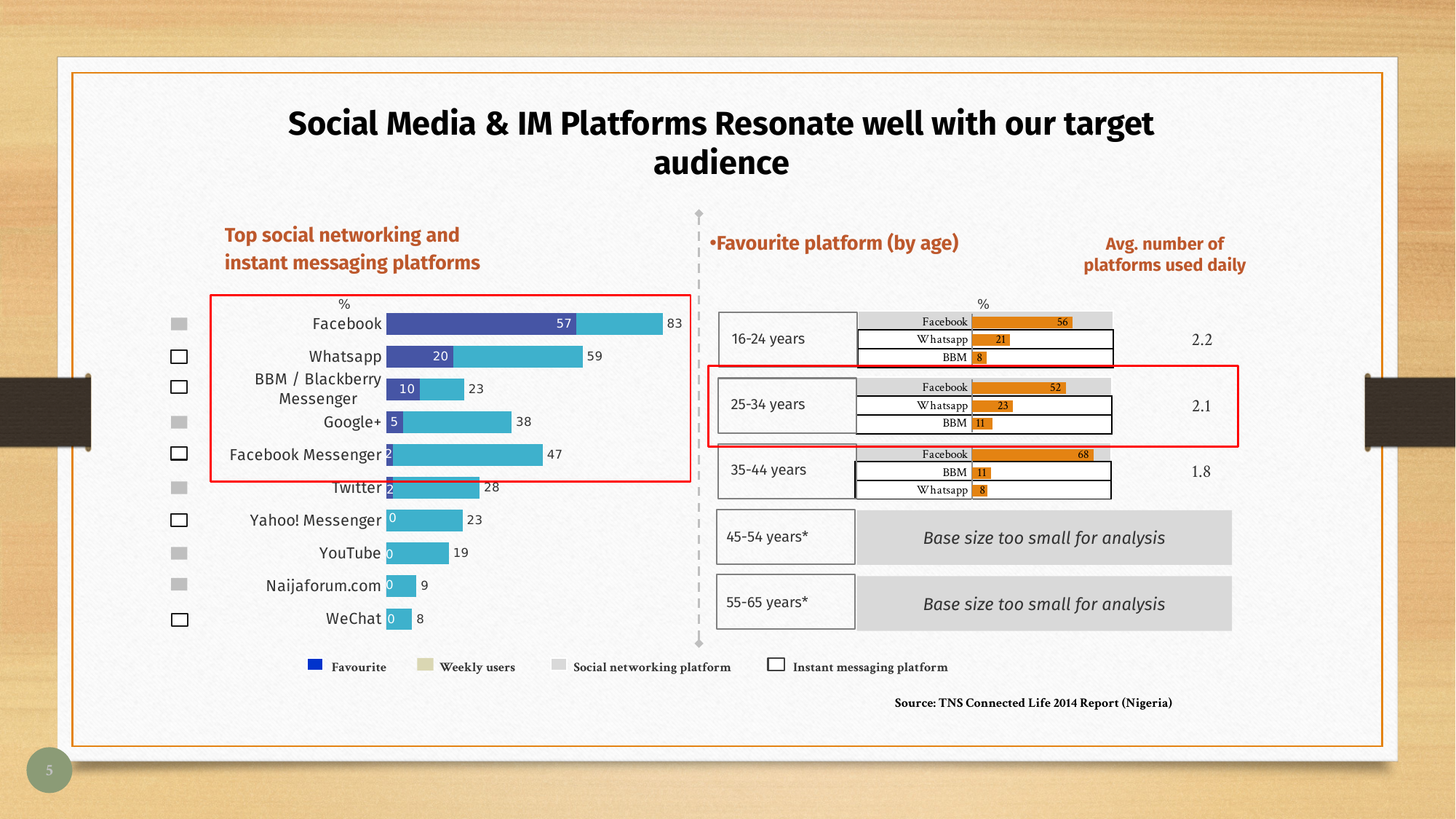

# Social Media & IM Platforms Resonate well with our target audience
Avg. number of platforms used daily
Top social networking and
instant messaging platforms

Favourite platform (by age)

### Chart

| Category | C4a Favourite service | Weekly users | Net weekly |
|---|---|---|---|
| Facebook | 57.0 | 25.8 | 82.8 |
| Whatsapp | 20.0 | 38.8 | 58.8 |
| BBM / Blackberry Messenger | 10.0 | 13.4 | 23.4 |
| Google+ | 5.0 | 32.6 | 37.6 |
| Facebook Messenger | 2.0 | 44.9 | 46.9 |
| Twitter | 2.0 | 26.0 | 28.0 |
| Yahoo! Messenger | 0.0 | 22.9 | 22.9 |
| YouTube | 0.0 | 18.8 | 18.8 |
| Naijaforum.com | 0.0 | 9.1 | 9.1 |
| WeChat | 0.0 | 7.8 | 7.8 |
%
%

### Chart

| Category | Favourite service |
|---|---|
| Facebook | 56.0 |
| Whatsapp | 21.2 |
| BBM | 8.3 |
|  |
| --- |
|  |
|  |
16-24 years

2.2

### Chart

| Category | Favourite service |
|---|---|
| Facebook | 52.2 |
| Whatsapp | 22.9 |
| BBM | 11.4 |
|  |
| --- |
|  |
|  |

25-34 years
2.1

### Chart

| Category | Favourite service |
|---|---|
| Facebook | 67.7 |
| BBM | 10.6 |
| Whatsapp | 8.4 |
|  |
| --- |
|  |
|  |

35-44 years
1.8

Base size too small for analysis
45-54 years*

Base size too small for analysis
55-65 years*

Favourite
Weekly users
Social networking platform
Instant messaging platform
Source: TNS Connected Life 2014 Report (Nigeria)
5